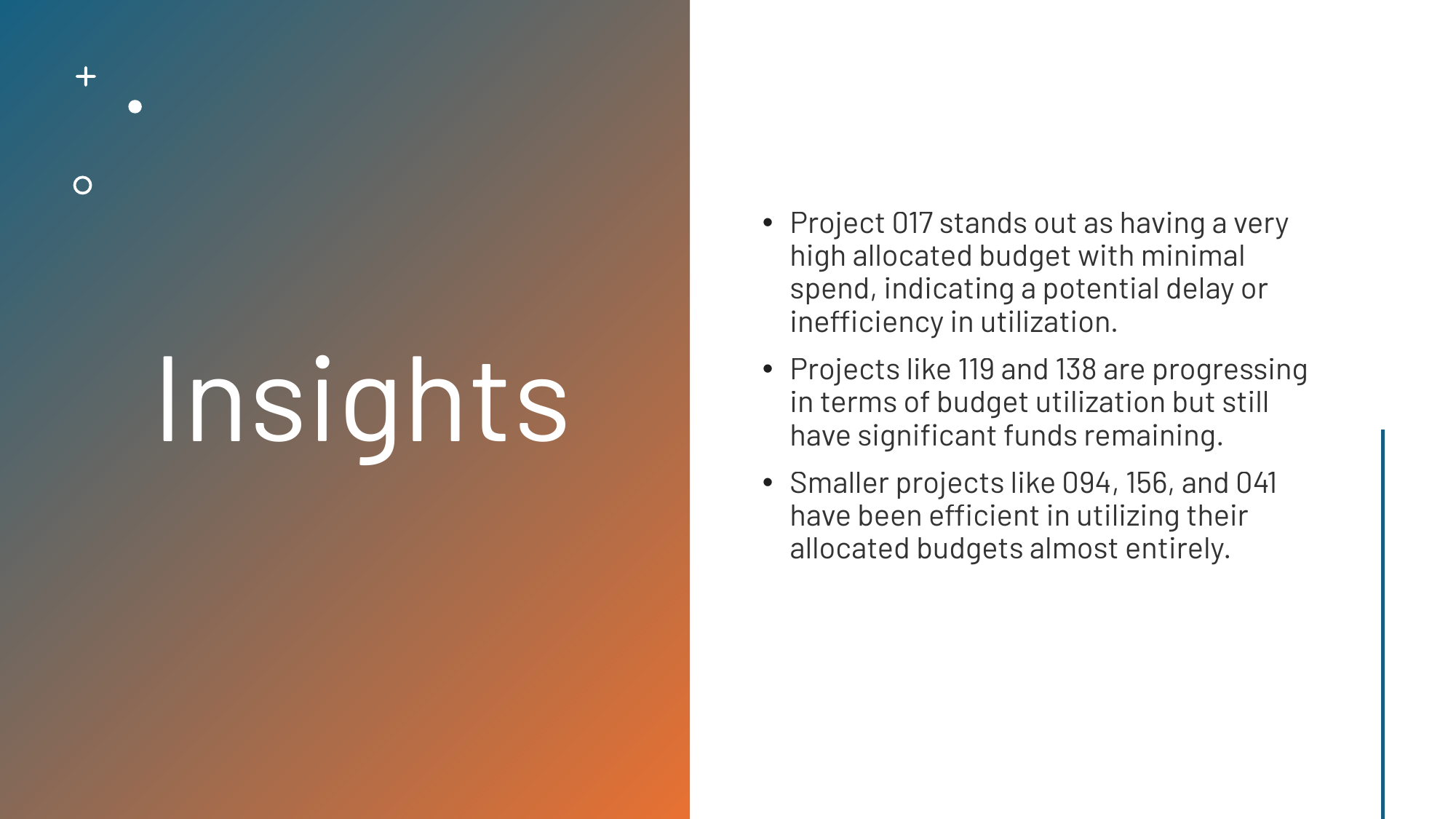

# Insights
Project 017 stands out as having a very high allocated budget with minimal spend, indicating a potential delay or inefficiency in utilization.
Projects like 119 and 138 are progressing in terms of budget utilization but still have significant funds remaining.
Smaller projects like 094, 156, and 041 have been efficient in utilizing their allocated budgets almost entirely.